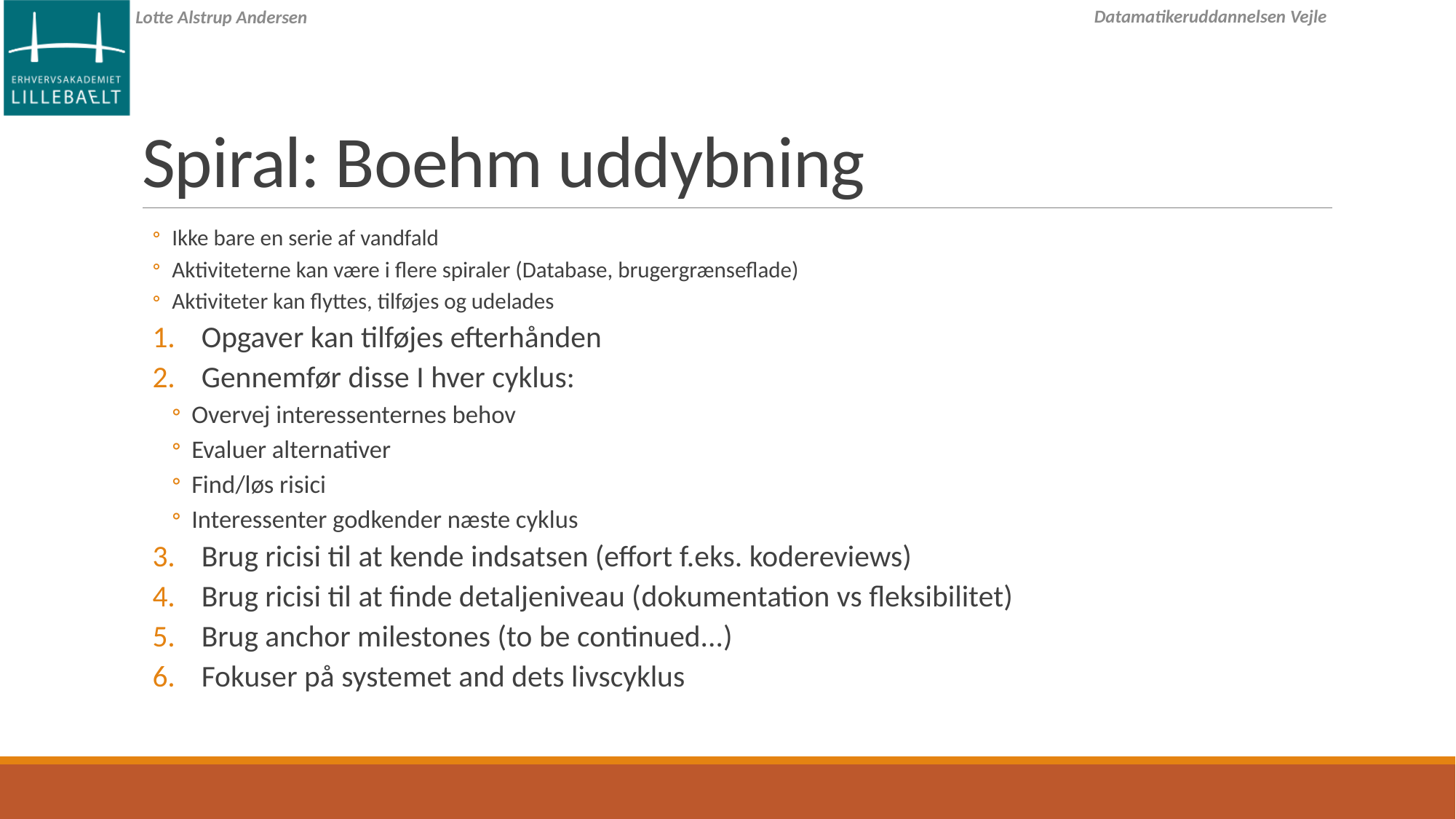

# Spiral: Boehm uddybning
Ikke bare en serie af vandfald
Aktiviteterne kan være i flere spiraler (Database, brugergrænseflade)
Aktiviteter kan flyttes, tilføjes og udelades
Opgaver kan tilføjes efterhånden
Gennemfør disse I hver cyklus:
Overvej interessenternes behov
Evaluer alternativer
Find/løs risici
Interessenter godkender næste cyklus
Brug ricisi til at kende indsatsen (effort f.eks. kodereviews)
Brug ricisi til at finde detaljeniveau (dokumentation vs fleksibilitet)
Brug anchor milestones (to be continued...)
Fokuser på systemet and dets livscyklus